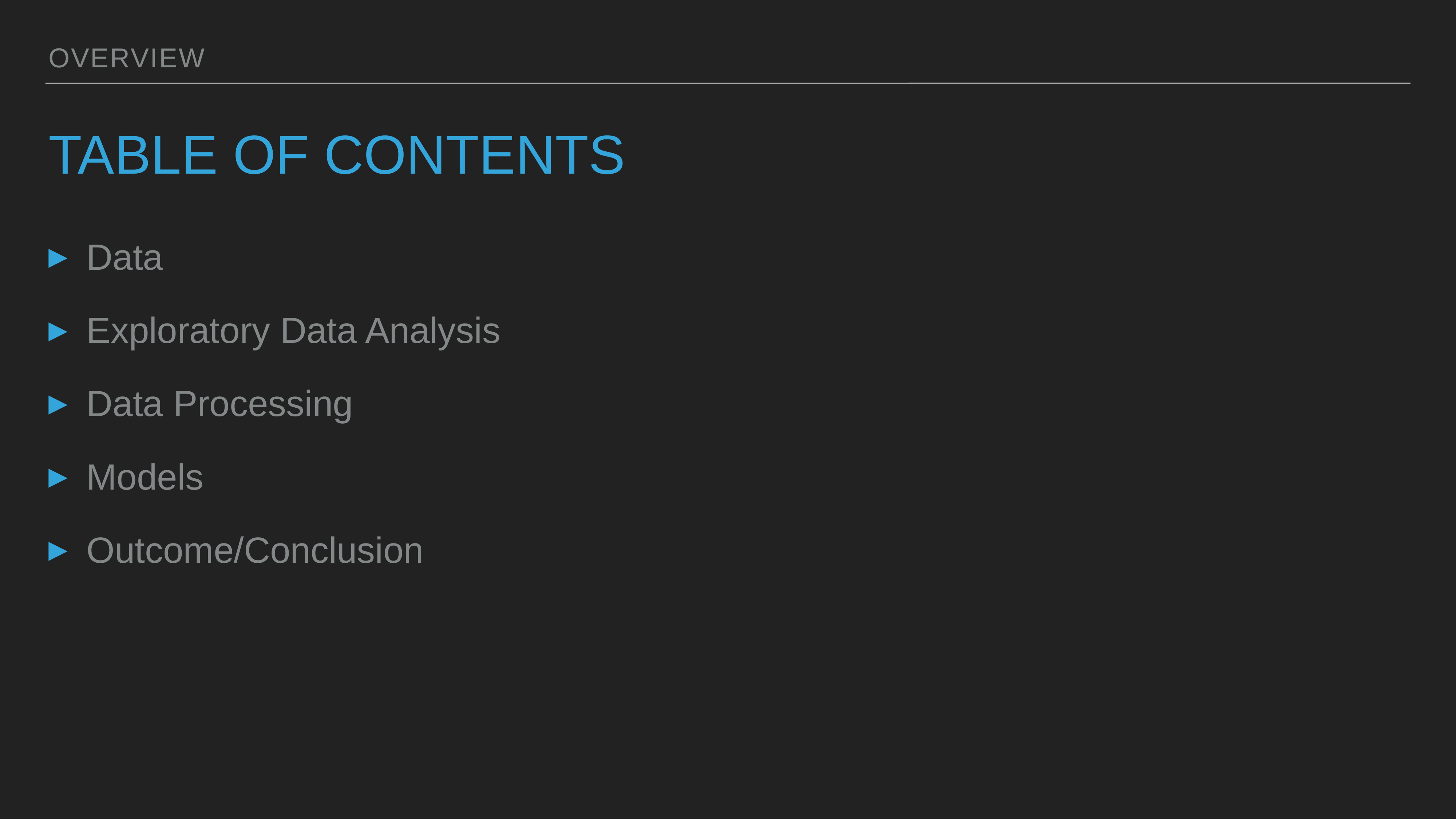

Overview
# Table of contents
Data
Exploratory Data Analysis
Data Processing
Models
Outcome/Conclusion